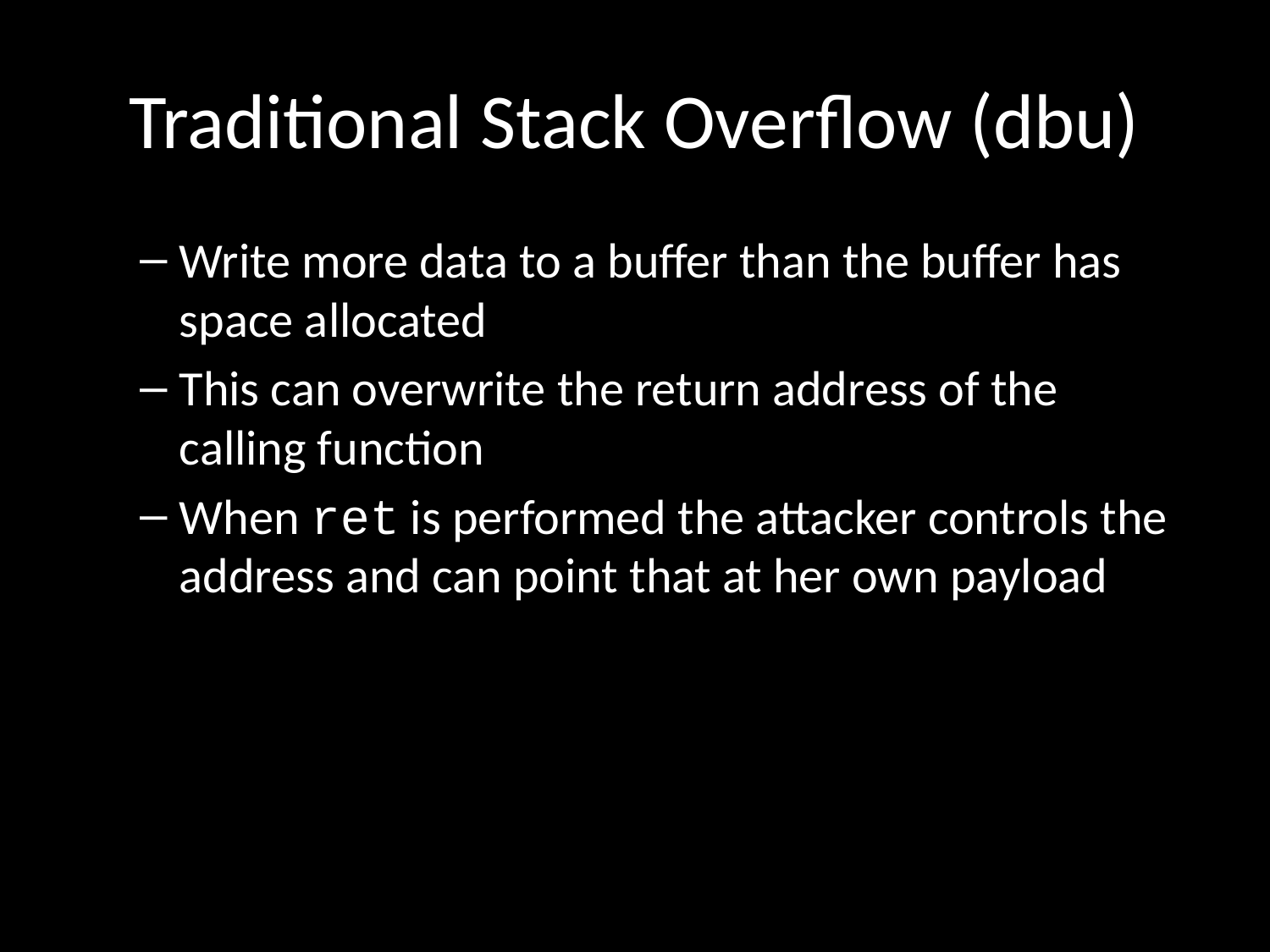

# Traditional Stack Overflow (dbu)
Write more data to a buffer than the buffer has space allocated
This can overwrite the return address of the calling function
When ret is performed the attacker controls the address and can point that at her own payload